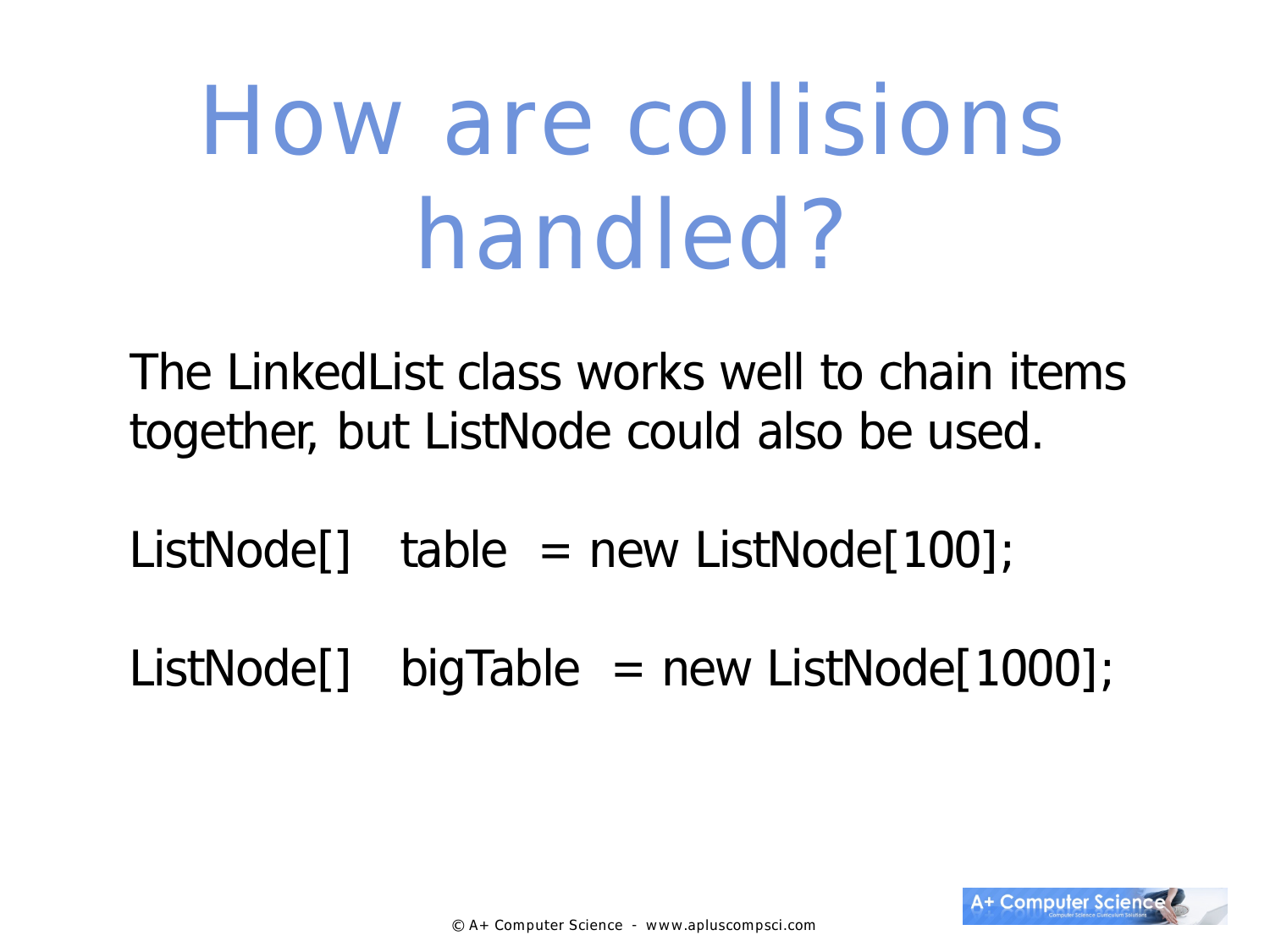

How are collisions handled?

The LinkedList class works well to chain items
together, but ListNode could also be used.

ListNode[]   table  = new ListNode[100];

ListNode[]   bigTable  = new ListNode[1000];

© A+ Computer Science  -  www.apluscompsci.com